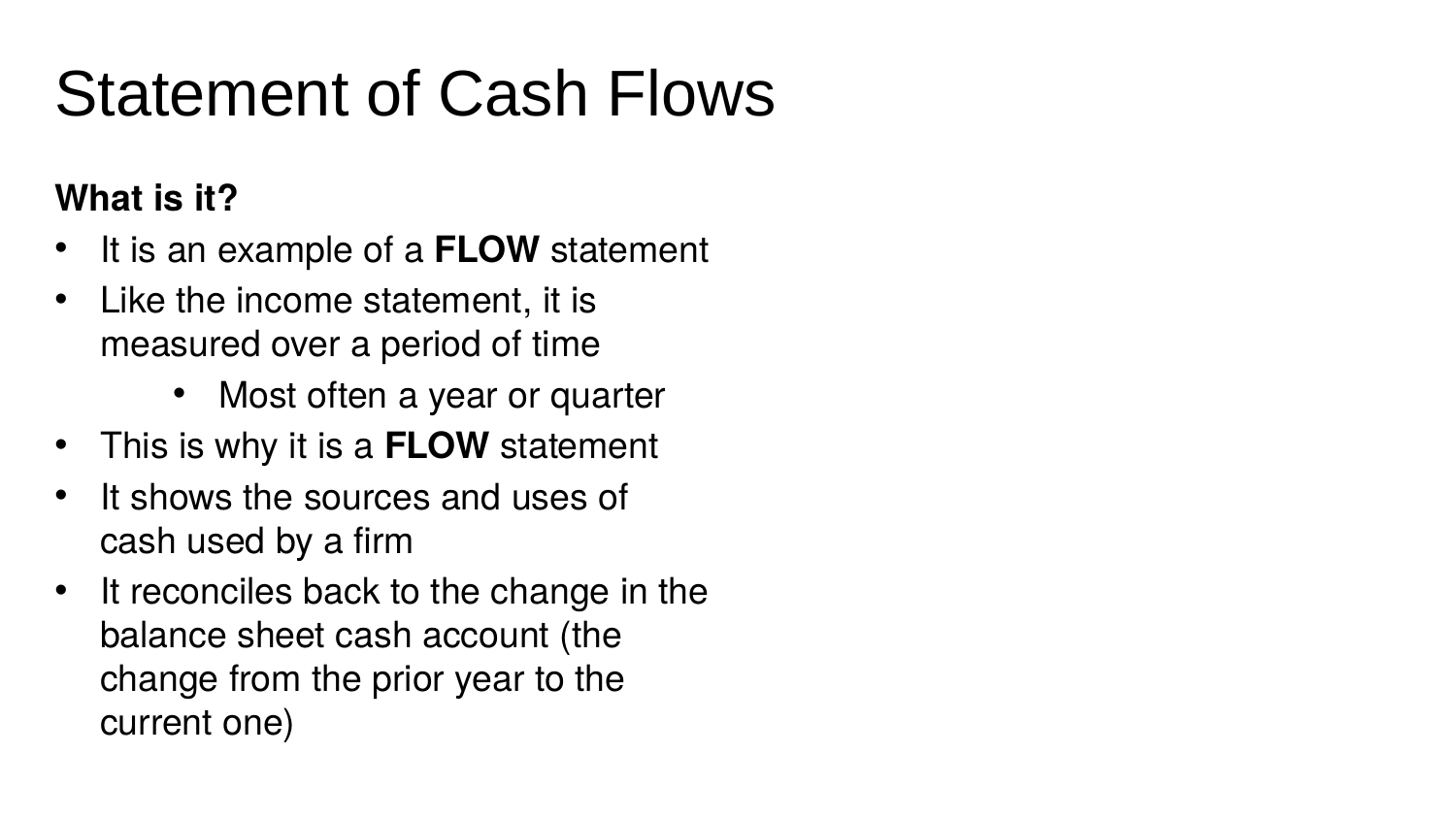

# Statement of Cash Flows
What is it?
It is an example of a FLOW statement
Like the income statement, it is measured over a period of time
Most often a year or quarter
This is why it is a FLOW statement
It shows the sources and uses of cash used by a firm
It reconciles back to the change in the balance sheet cash account (the change from the prior year to the current one)